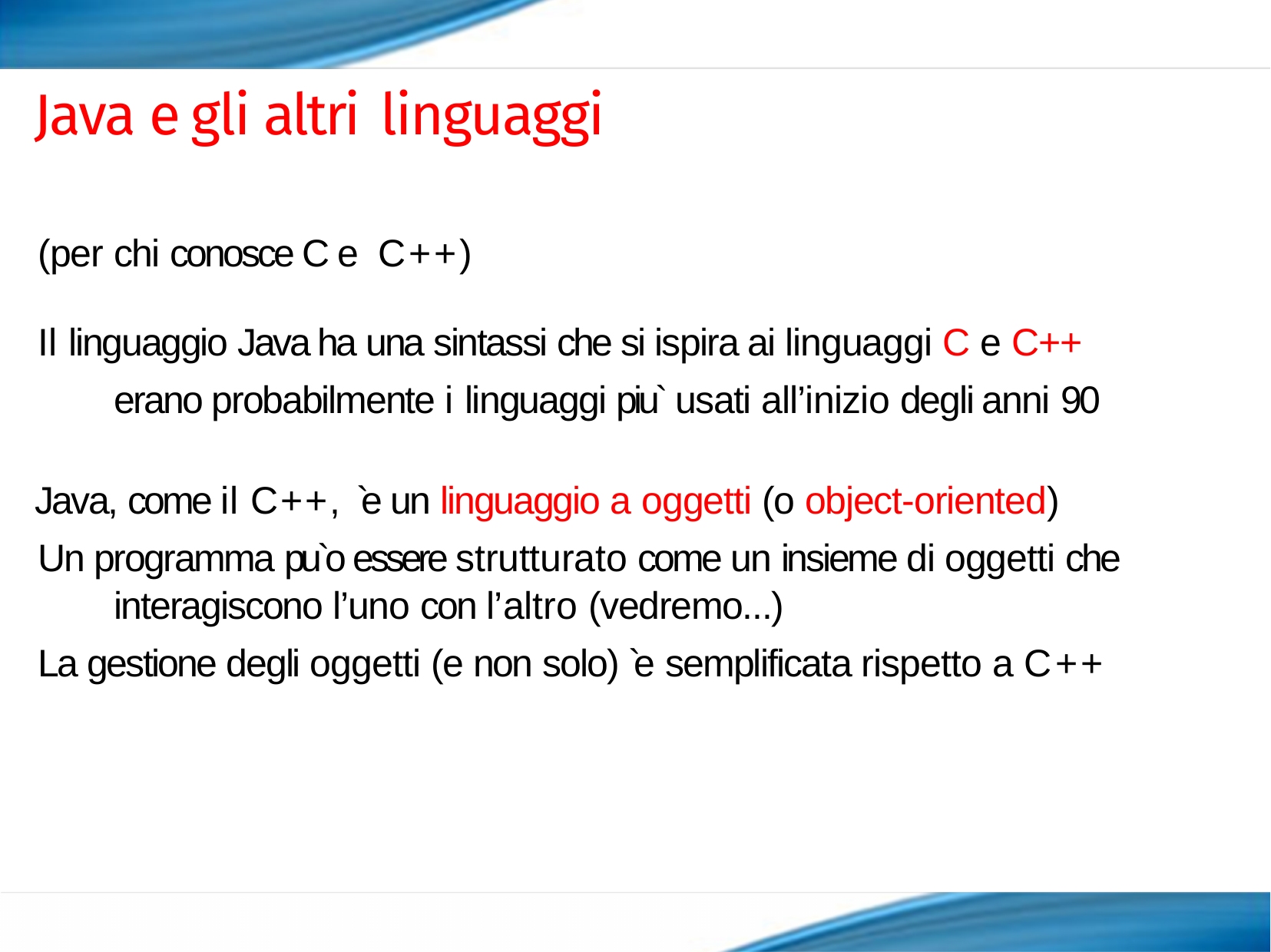

# Java e gli altri linguaggi
(per chi conosce C e   C++)
Il linguaggio Java ha una sintassi che si ispira ai linguaggi C e C++  erano probabilmente i linguaggi piu` usati all’inizio degli anni 90

Java, come il C++, `e   un linguaggio a oggetti (o object-oriented)
Un programma pu`o essere strutturato come un insieme di oggetti che  interagiscono l’uno con l’altro (vedremo...)
La gestione degli oggetti (e non solo) `e    semplificata rispetto a C++